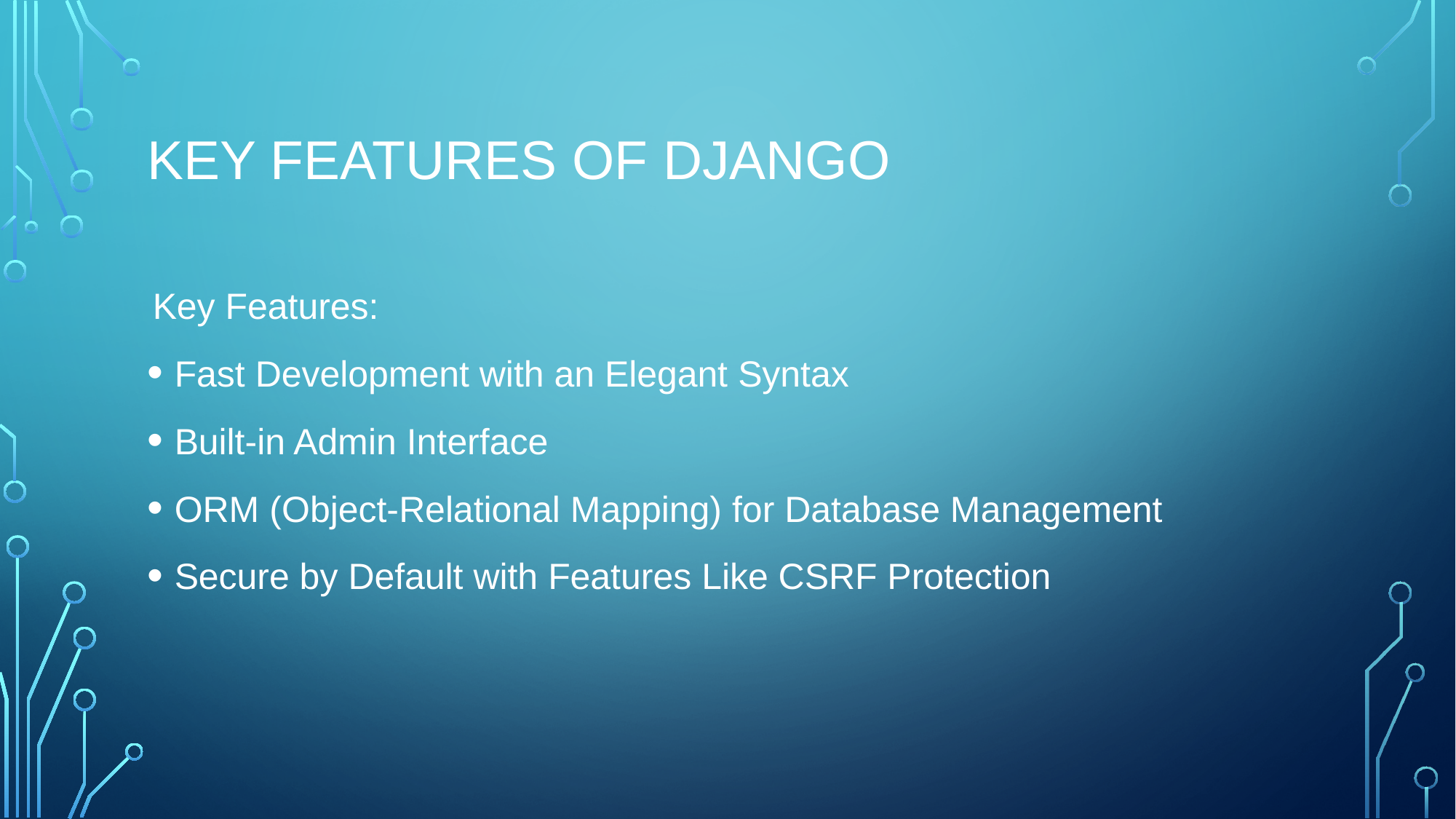

# Key Features of Django
Key Features:
Fast Development with an Elegant Syntax
Built-in Admin Interface
ORM (Object-Relational Mapping) for Database Management
Secure by Default with Features Like CSRF Protection